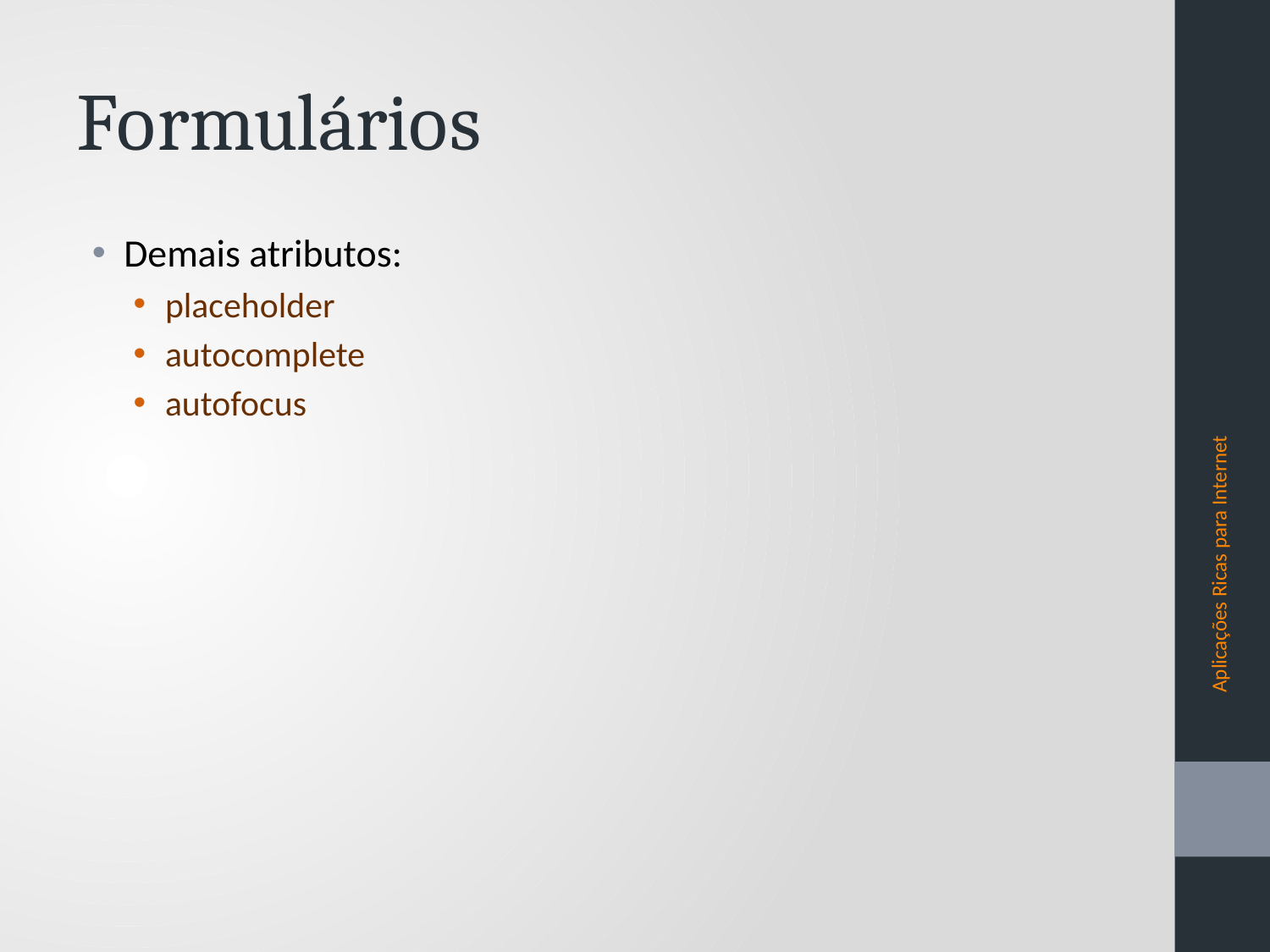

# Formulários
Demais atributos:
placeholder
autocomplete
autofocus
Aplicações Ricas para Internet